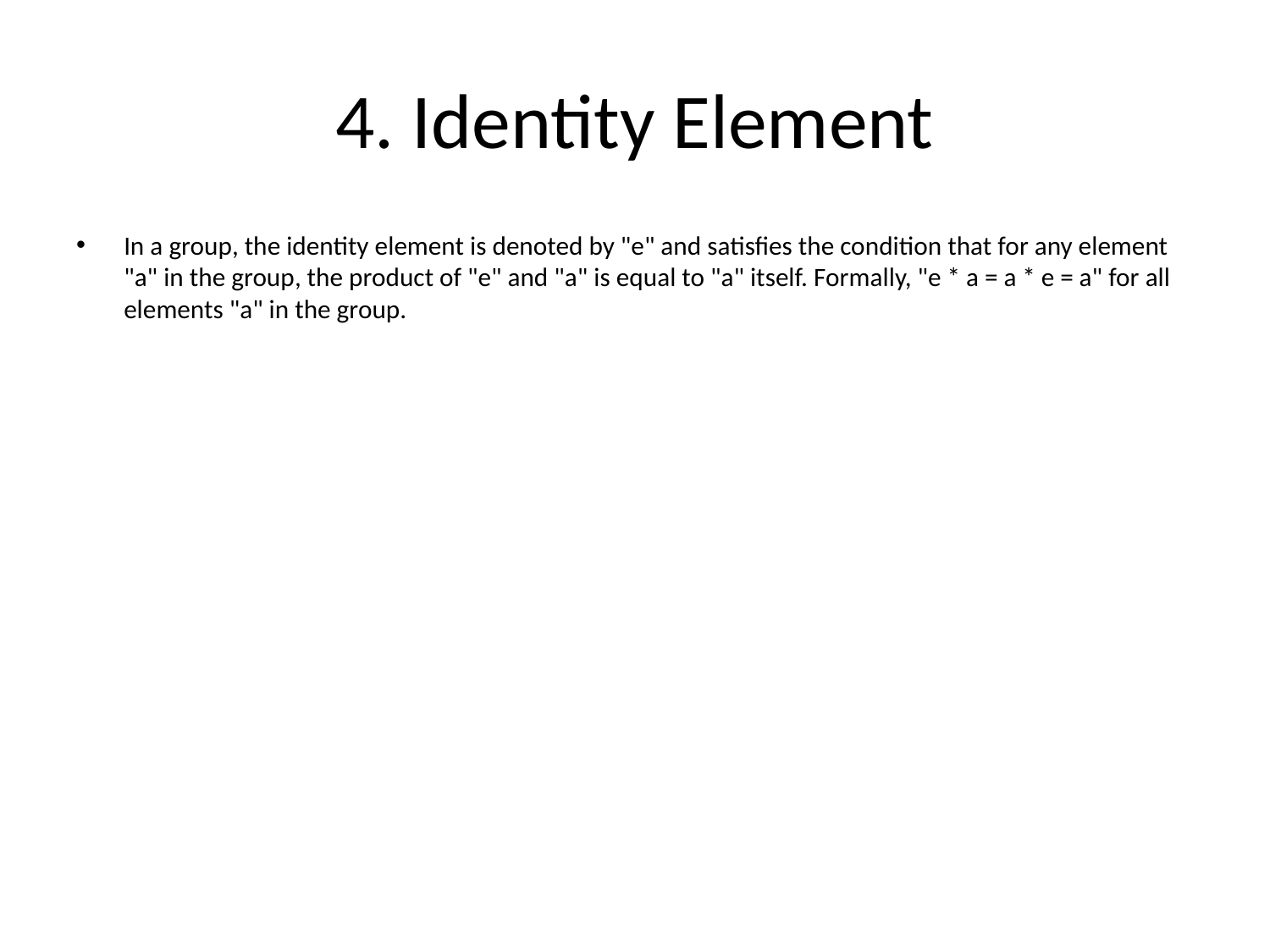

# 4. Identity Element
In a group, the identity element is denoted by "e" and satisfies the condition that for any element "a" in the group, the product of "e" and "a" is equal to "a" itself. Formally, "e * a = a * e = a" for all elements "a" in the group.